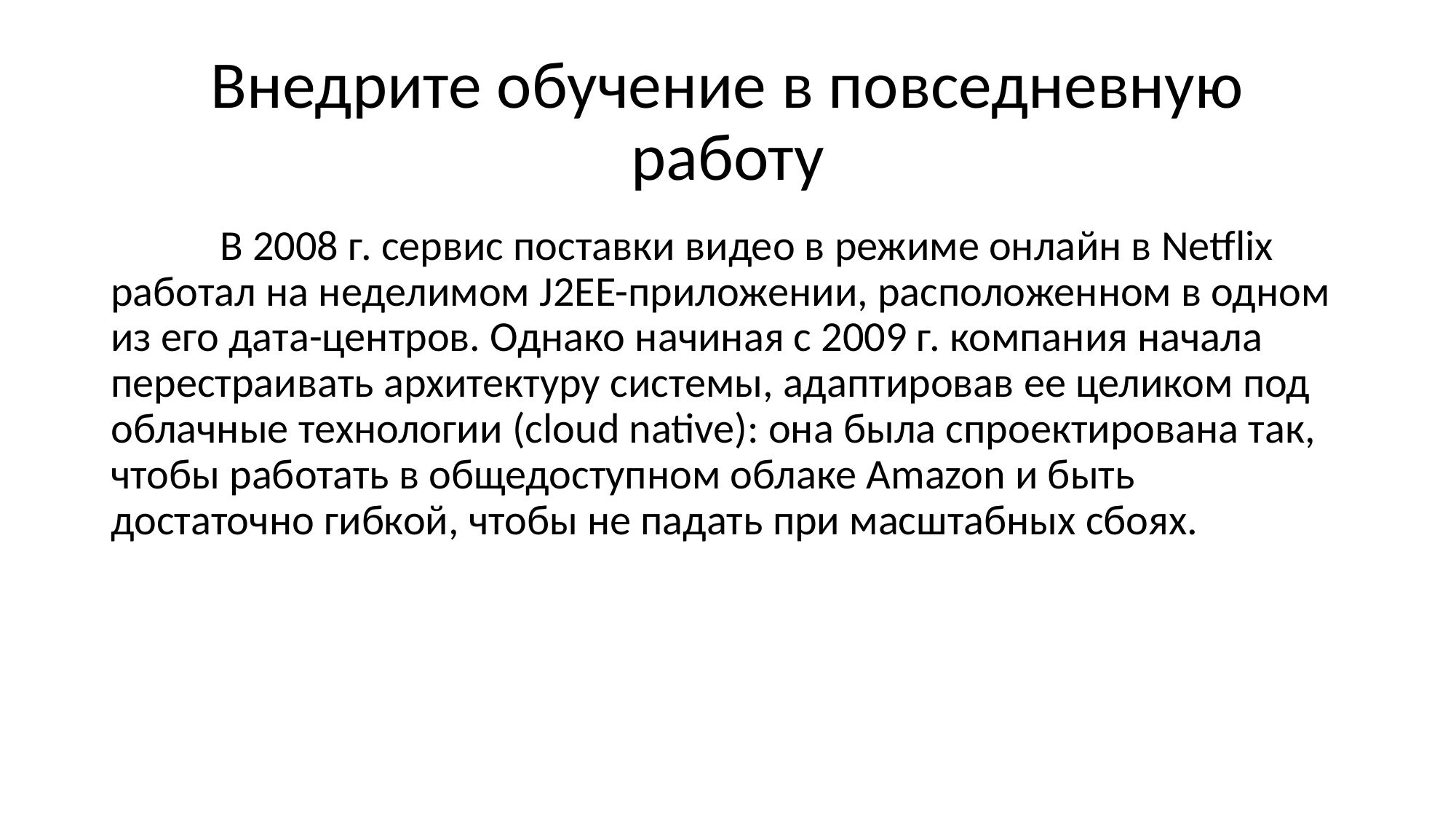

# Внедрите обучение в повседневную работу
	В 2008 г. сервис поставки видео в режиме онлайн в Netflix работал на неделимом J2EE-приложении, расположенном в одном из его дата-центров. Однако начиная с 2009 г. компания начала перестраивать архитектуру системы, адаптировав ее целиком под облачные технологии (cloud native): она была спроектирована так, чтобы работать в общедоступном облаке Amazon и быть достаточно гибкой, чтобы не падать при масштабных сбоях.